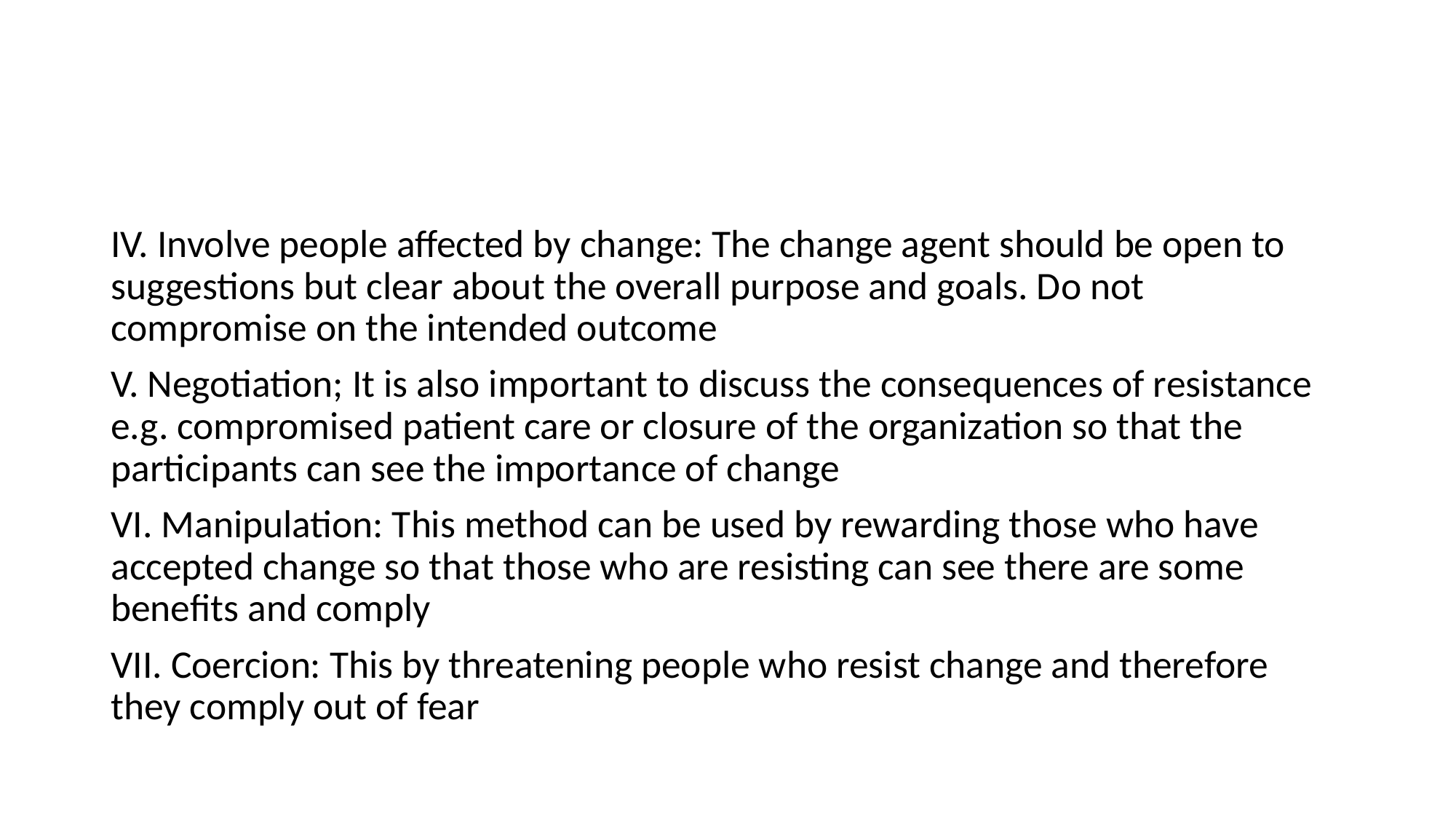

#
IV. Involve people affected by change: The change agent should be open to suggestions but clear about the overall purpose and goals. Do not compromise on the intended outcome
V. Negotiation; It is also important to discuss the consequences of resistance e.g. compromised patient care or closure of the organization so that the participants can see the importance of change
VI. Manipulation: This method can be used by rewarding those who have accepted change so that those who are resisting can see there are some benefits and comply
VII. Coercion: This by threatening people who resist change and therefore they comply out of fear